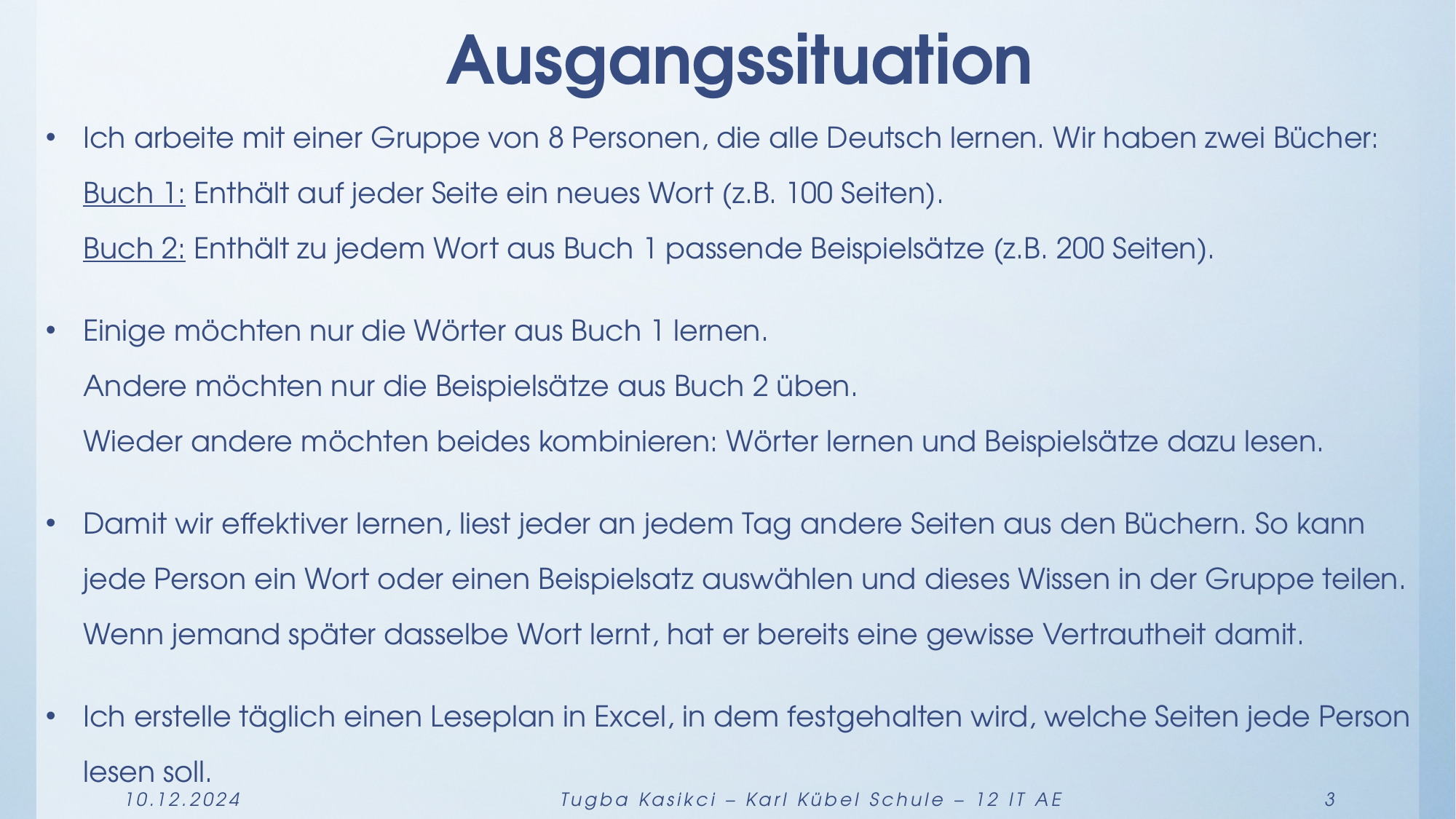

Ausgangssituation
Ich arbeite mit einer Gruppe von 8 Personen, die alle Deutsch lernen. Wir haben zwei Bücher:
Buch 1: Enthält auf jeder Seite ein neues Wort (z.B. 100 Seiten).
Buch 2: Enthält zu jedem Wort aus Buch 1 passende Beispielsätze (z.B. 200 Seiten).
Einige möchten nur die Wörter aus Buch 1 lernen.
Andere möchten nur die Beispielsätze aus Buch 2 üben.
Wieder andere möchten beides kombinieren: Wörter lernen und Beispielsätze dazu lesen.
Damit wir effektiver lernen, liest jeder an jedem Tag andere Seiten aus den Büchern. So kann jede Person ein Wort oder einen Beispielsatz auswählen und dieses Wissen in der Gruppe teilen. Wenn jemand später dasselbe Wort lernt, hat er bereits eine gewisse Vertrautheit damit.
Ich erstelle täglich einen Leseplan in Excel, in dem festgehalten wird, welche Seiten jede Person lesen soll.
10.12.2024			Tugba Kasikci – Karl Kübel Schule – 12 IT AE			3